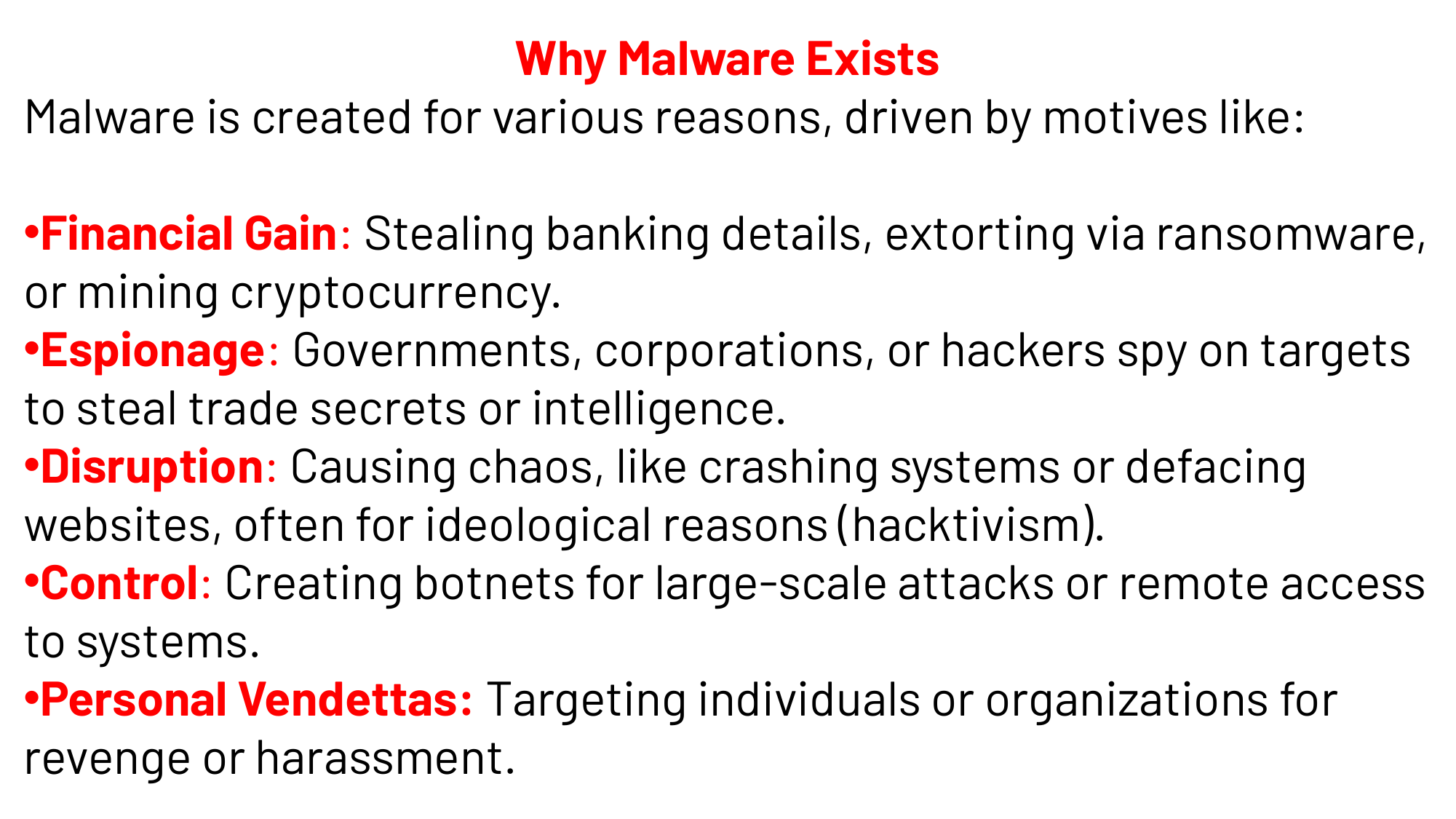

Why Malware Exists
Malware is created for various reasons, driven by motives like:

Financial Gain: Stealing banking details, extorting via ransomware, or mining cryptocurrency.
Espionage: Governments, corporations, or hackers spy on targets to steal trade secrets or intelligence.
Disruption: Causing chaos, like crashing systems or defacing websites, often for ideological reasons (hacktivism).
Control: Creating botnets for large-scale attacks or remote access to systems.
Personal Vendettas: Targeting individuals or organizations for revenge or harassment.